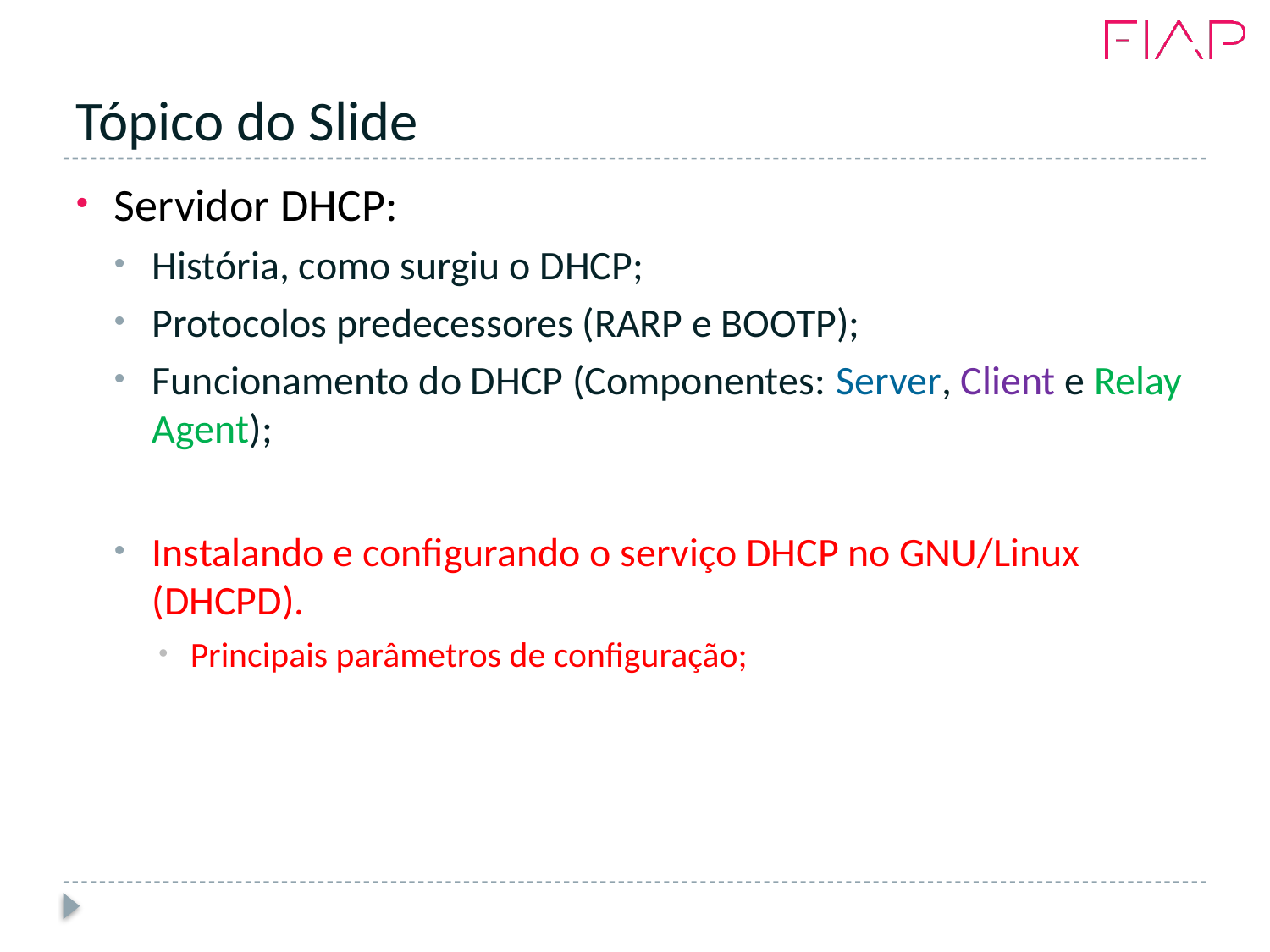

# Tópico do Slide
Servidor DHCP:
História, como surgiu o DHCP;
Protocolos predecessores (RARP e BOOTP);
Funcionamento do DHCP (Componentes: Server, Client e Relay Agent);

Instalando e configurando o serviço DHCP no GNU/Linux (DHCPD).
Principais parâmetros de configuração;